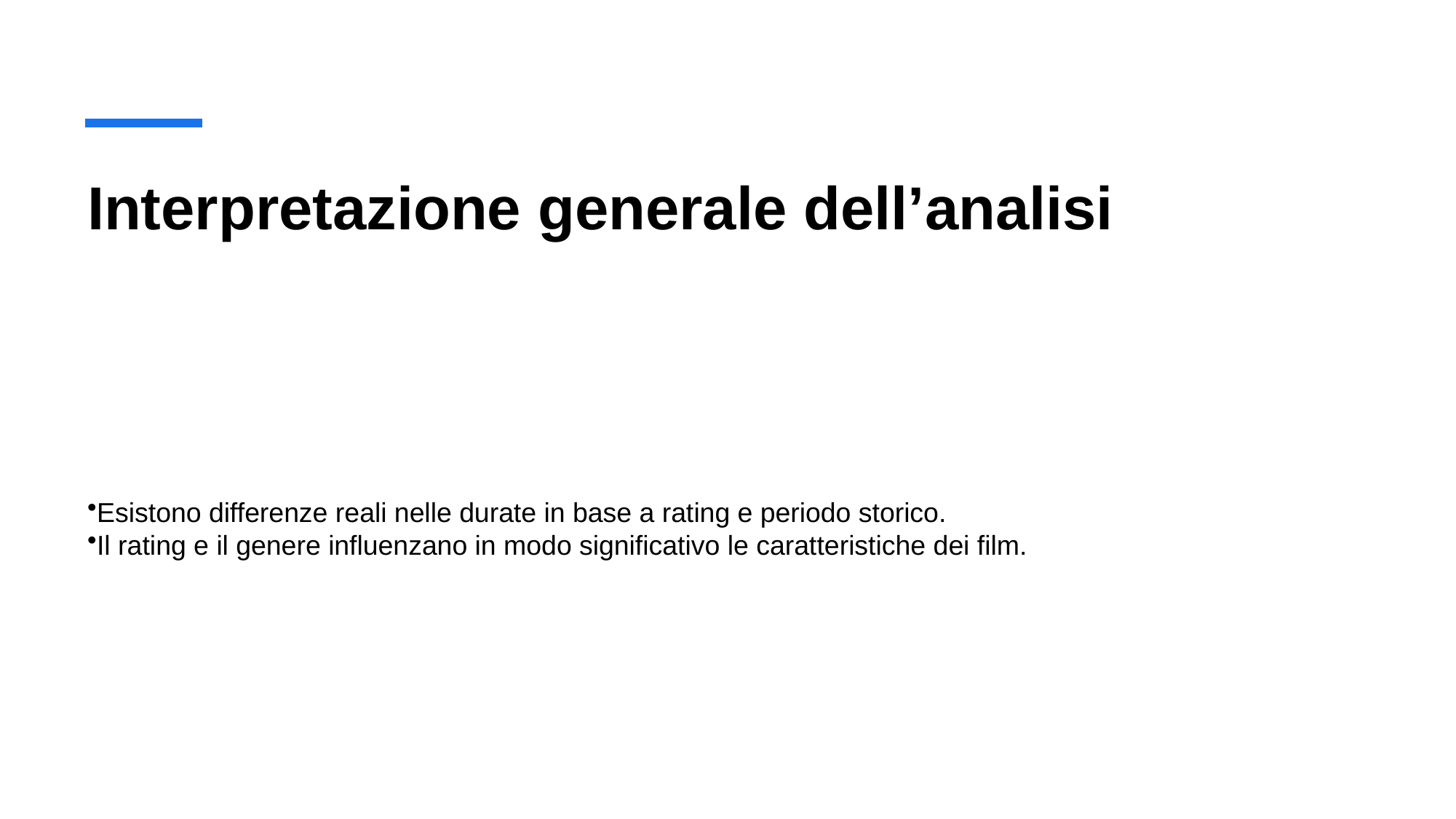

# Interpretazione generale dell’analisi
Esistono differenze reali nelle durate in base a rating e periodo storico.
Il rating e il genere influenzano in modo significativo le caratteristiche dei film.